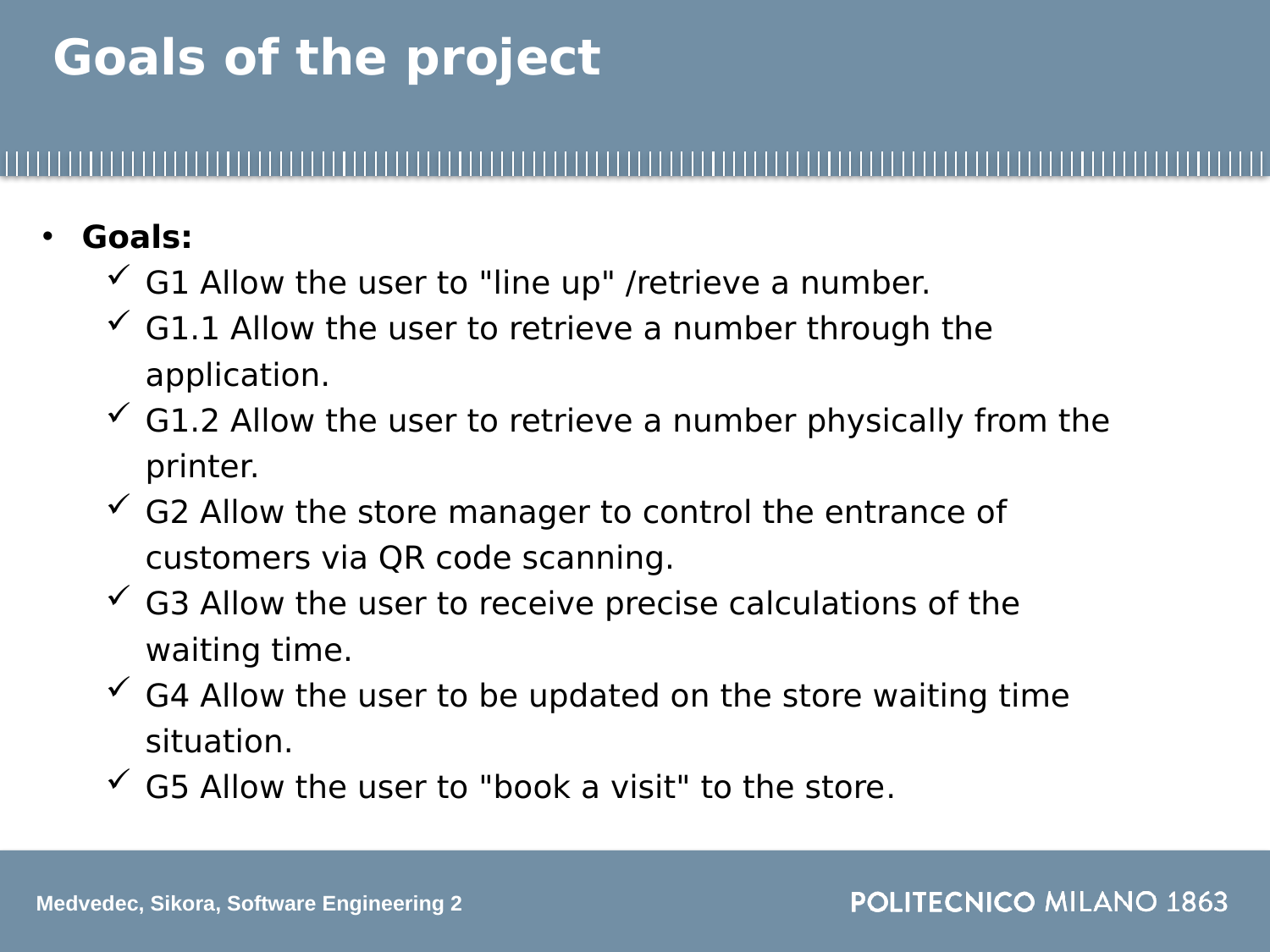

# Goals of the project
Goals:
G1 Allow the user to "line up" /retrieve a number.
G1.1 Allow the user to retrieve a number through the application.
G1.2 Allow the user to retrieve a number physically from the printer.
G2 Allow the store manager to control the entrance of customers via QR code scanning.
G3 Allow the user to receive precise calculations of the waiting time.
G4 Allow the user to be updated on the store waiting time situation.
G5 Allow the user to "book a visit" to the store.